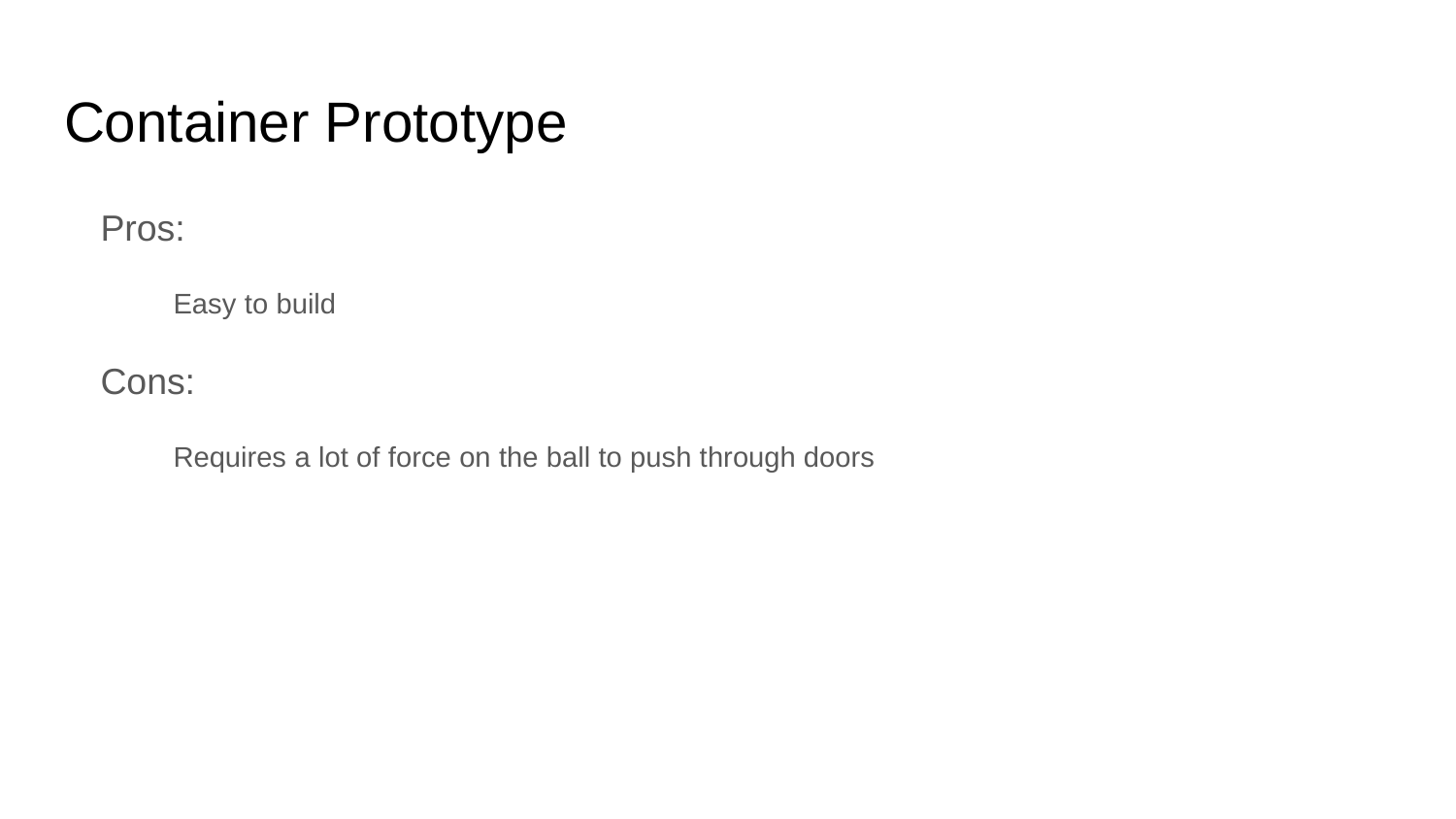

# Container Prototype
Pros:
Easy to build
Cons:
Requires a lot of force on the ball to push through doors